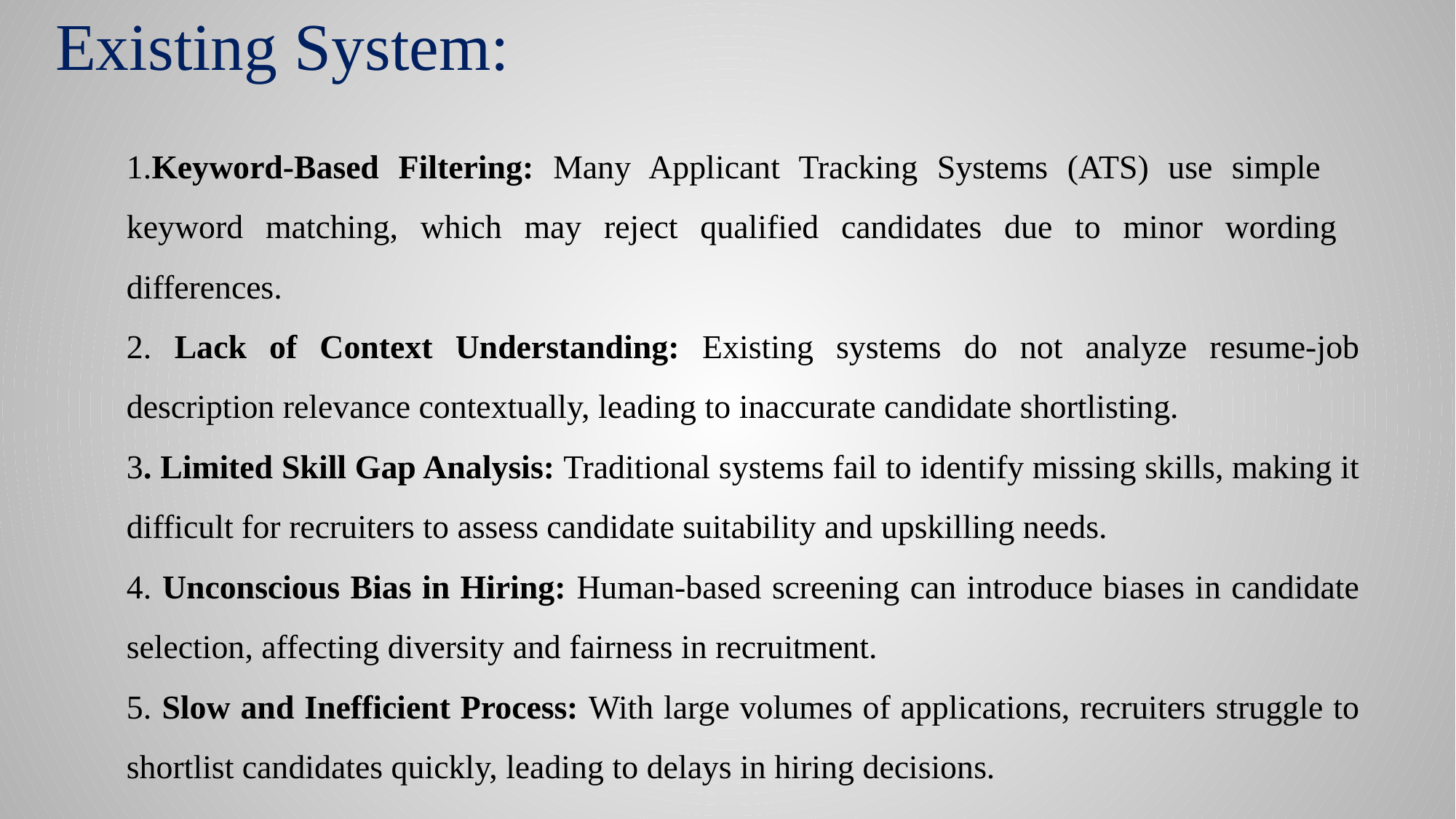

# Existing System:
1.Keyword-Based Filtering: Many Applicant Tracking Systems (ATS) use simple   keyword matching, which may reject qualified candidates due to minor wording  differences.
2. Lack of Context Understanding: Existing systems do not analyze resume-job description relevance contextually, leading to inaccurate candidate shortlisting.
3. Limited Skill Gap Analysis: Traditional systems fail to identify missing skills, making it difficult for recruiters to assess candidate suitability and upskilling needs.
4. Unconscious Bias in Hiring: Human-based screening can introduce biases in candidate selection, affecting diversity and fairness in recruitment.
5. Slow and Inefficient Process: With large volumes of applications, recruiters struggle to shortlist candidates quickly, leading to delays in hiring decisions.